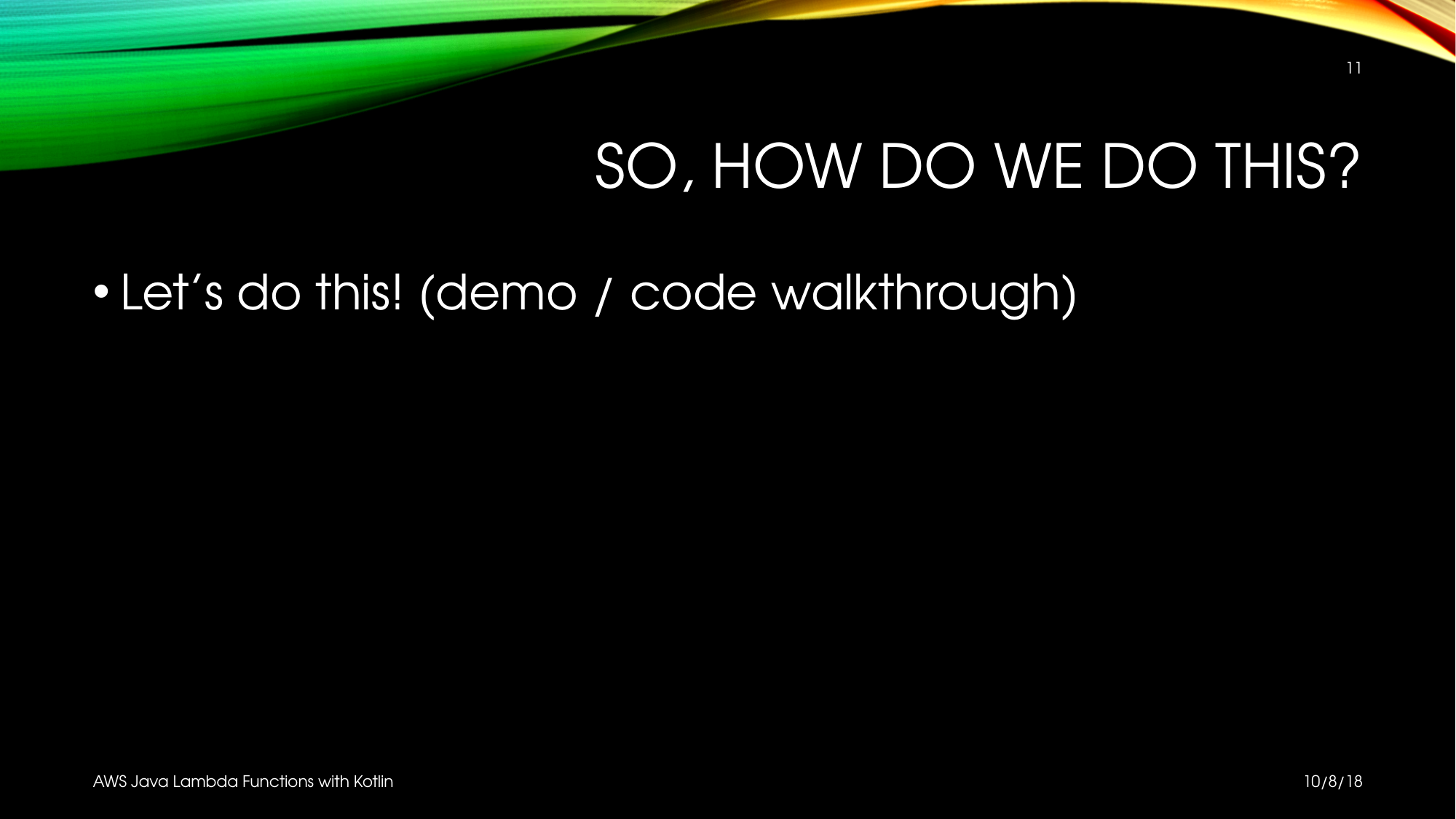

11
# So, how do we do this?
Let’s do this! (demo / code walkthrough)
AWS Java Lambda Functions with Kotlin
10/8/18